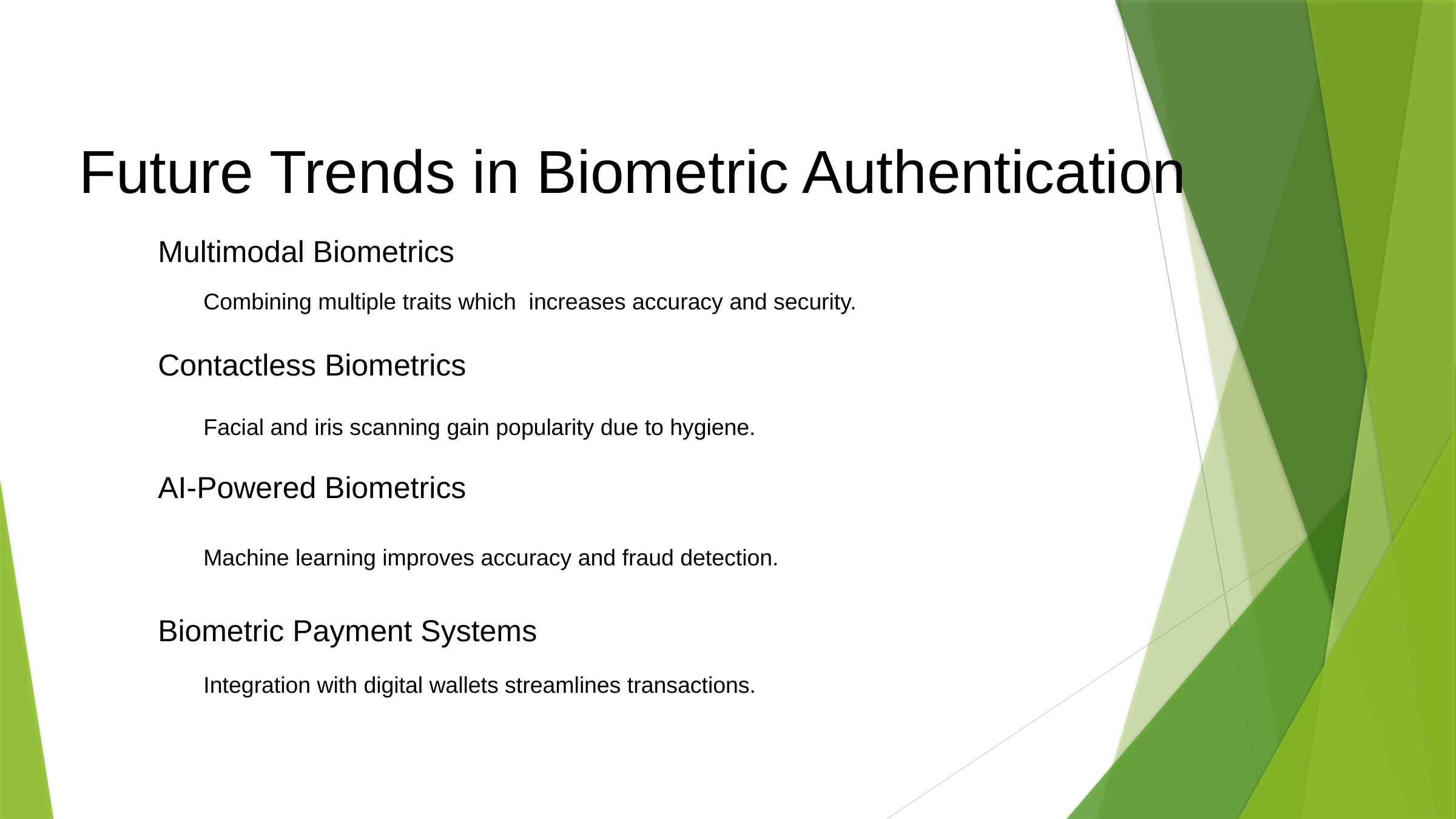

Future Trends in Biometric Authentication
Multimodal Biometrics
Combining multiple traits which  increases accuracy and security.
Contactless Biometrics
Facial and iris scanning gain popularity due to hygiene.
AI-Powered Biometrics
Machine learning improves accuracy and fraud detection.
Biometric Payment Systems
Integration with digital wallets streamlines transactions.